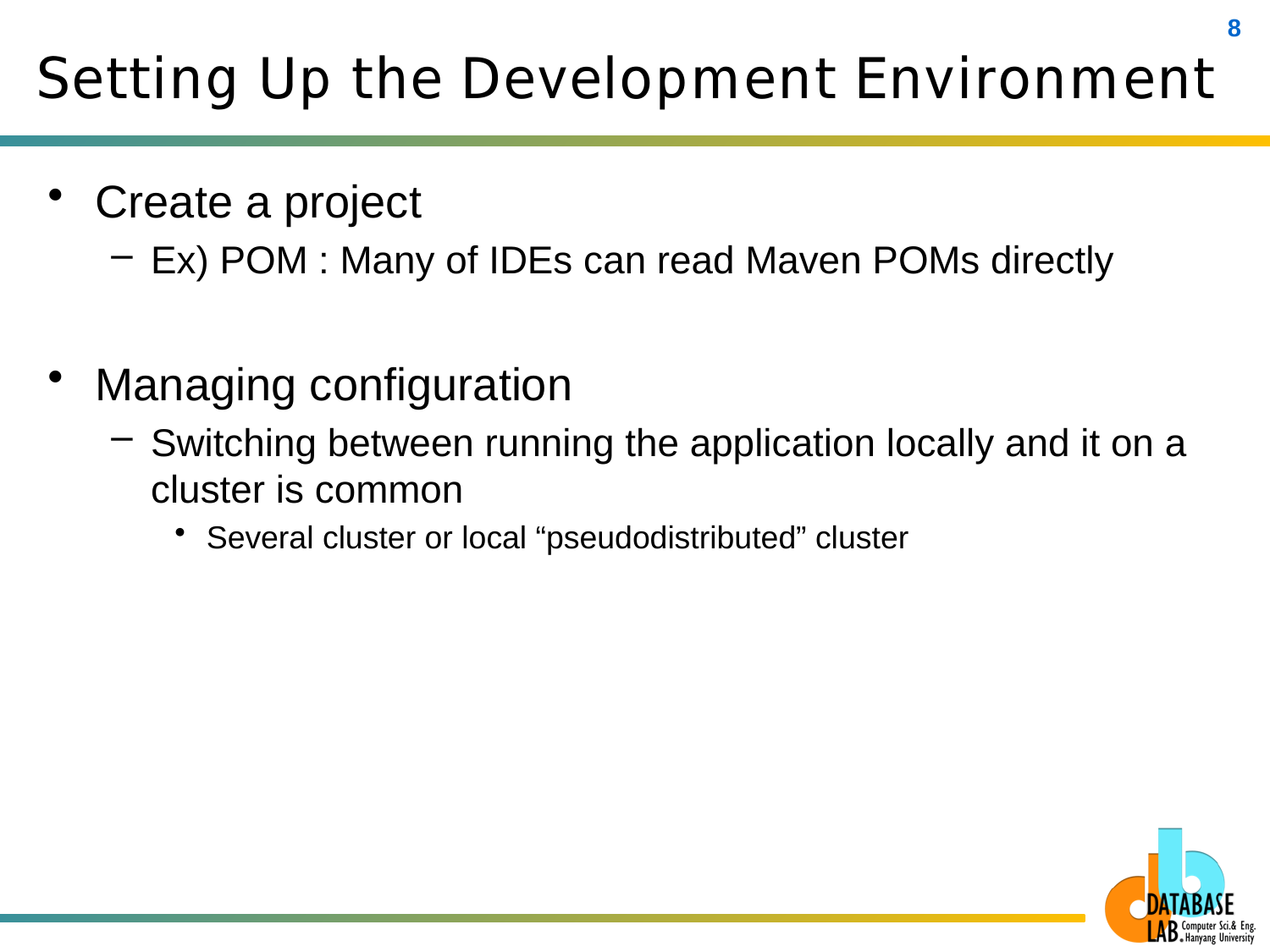

# Setting Up the Development Environment
Create a project
Ex) POM : Many of IDEs can read Maven POMs directly

Managing configuration
Switching between running the application locally and it on a cluster is common
Several cluster or local “pseudodistributed” cluster